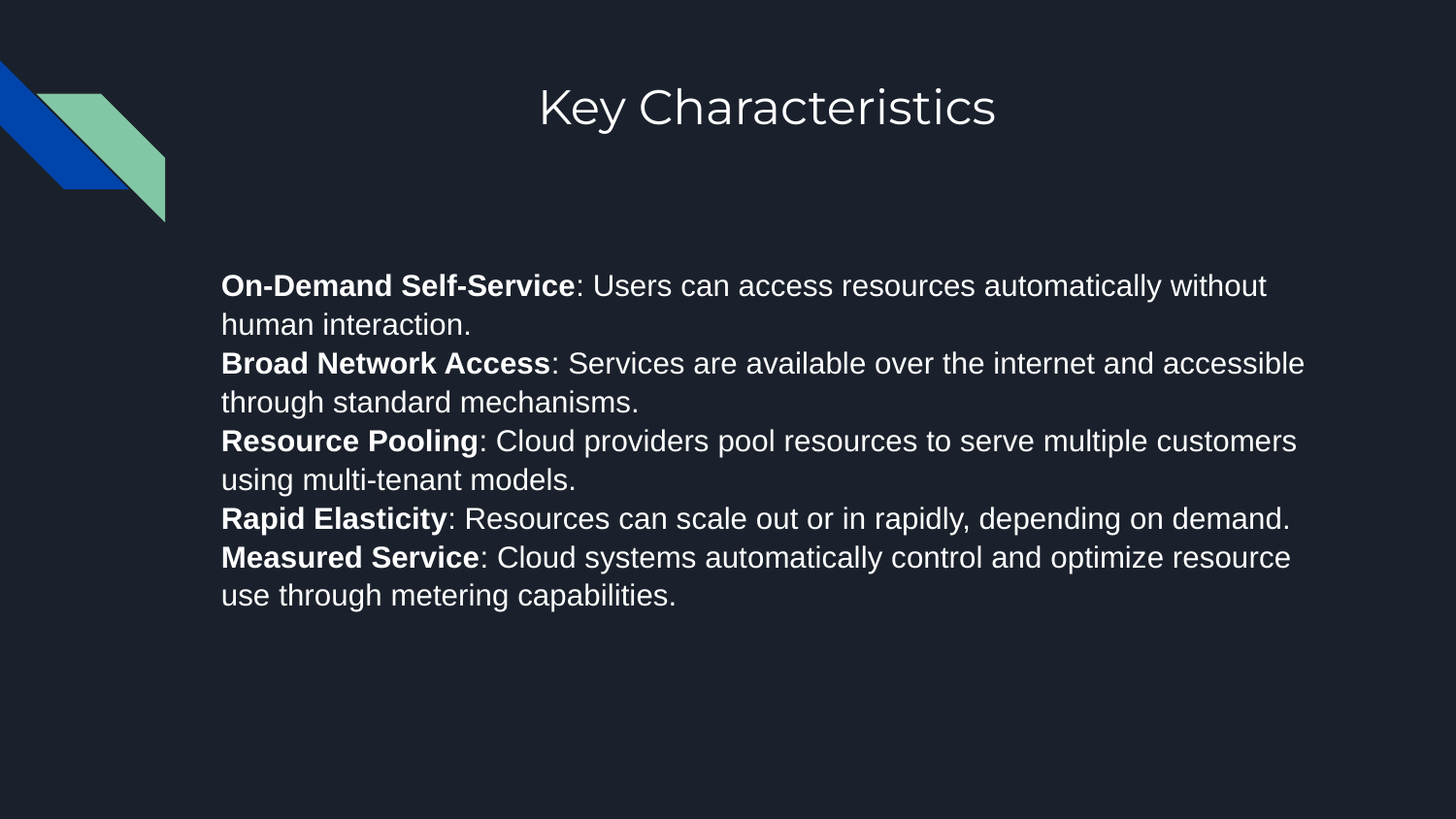

# Key Characteristics
On-Demand Self-Service: Users can access resources automatically without human interaction.
Broad Network Access: Services are available over the internet and accessible through standard mechanisms.
Resource Pooling: Cloud providers pool resources to serve multiple customers using multi-tenant models.
Rapid Elasticity: Resources can scale out or in rapidly, depending on demand.
Measured Service: Cloud systems automatically control and optimize resource use through metering capabilities.